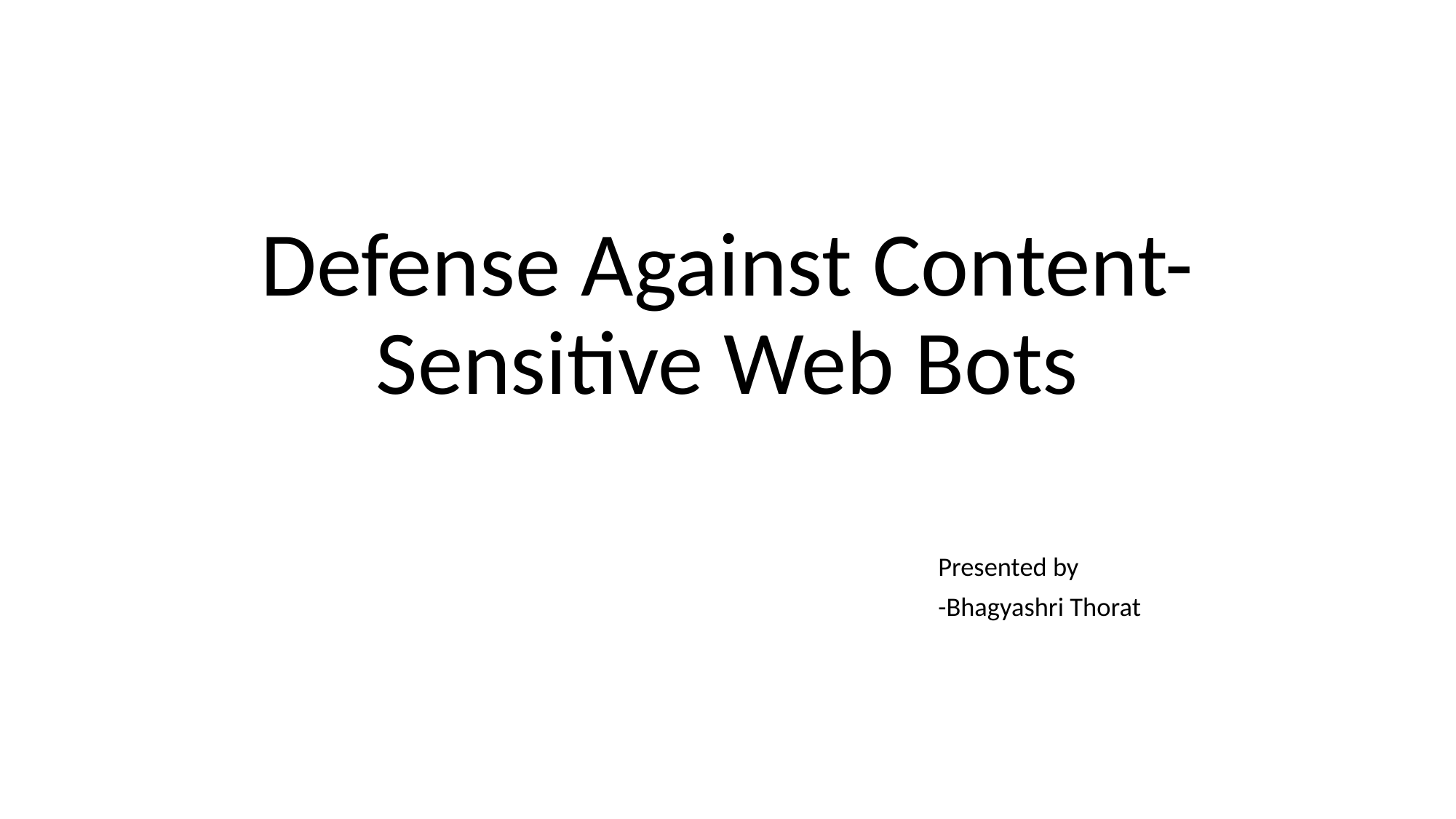

# Defense Against Content-Sensitive Web Bots
Presented by
-Bhagyashri Thorat